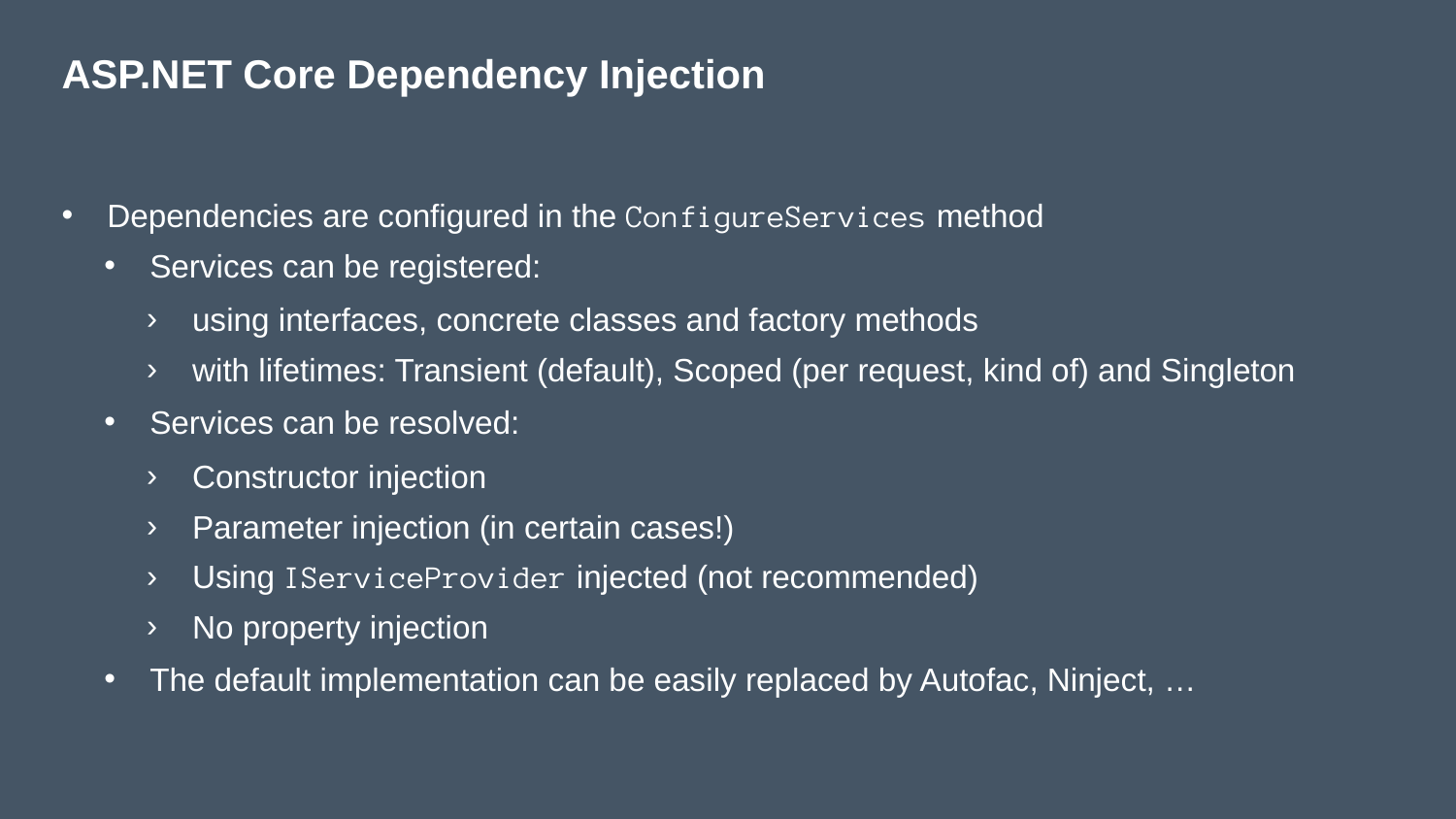

# ASP.NET Core Dependency Injection
Dependencies are configured in the ConfigureServices method
Services can be registered:
using interfaces, concrete classes and factory methods
with lifetimes: Transient (default), Scoped (per request, kind of) and Singleton
Services can be resolved:
Constructor injection
Parameter injection (in certain cases!)
Using IServiceProvider injected (not recommended)
No property injection
The default implementation can be easily replaced by Autofac, Ninject, …